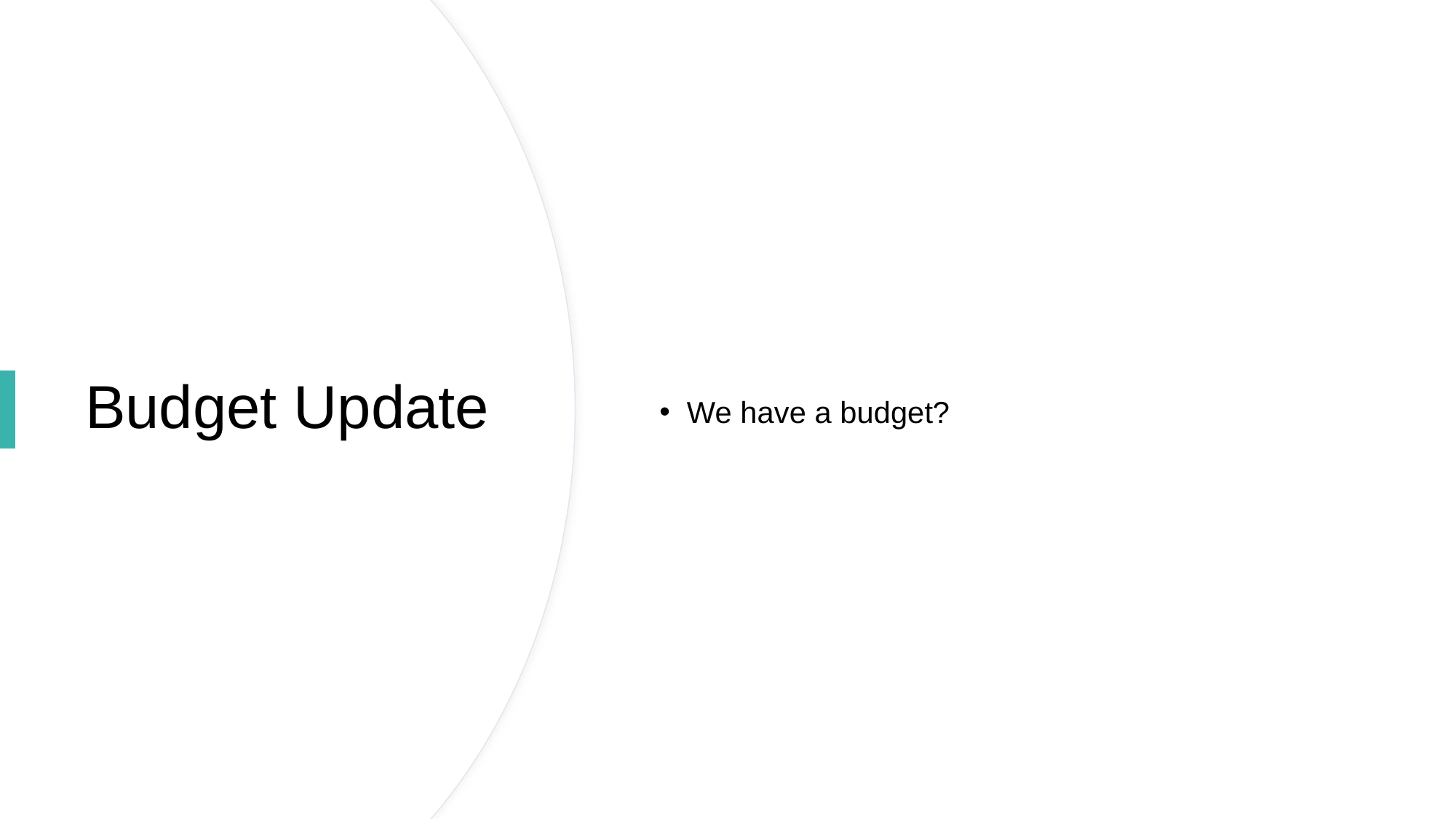

We have a budget?
# Budget Update

Mohammed Ansari
9